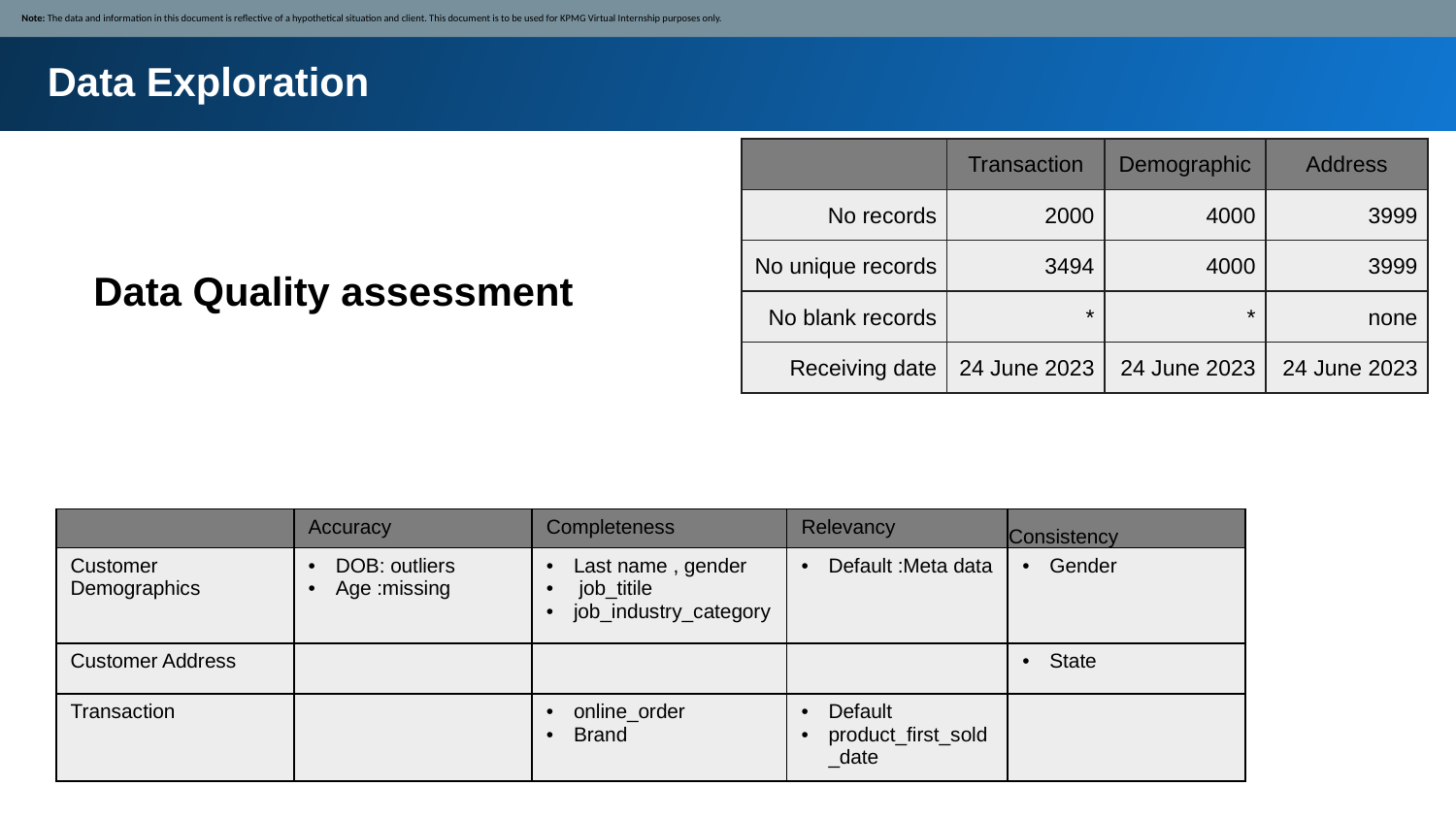

Note: The data and information in this document is reflective of a hypothetical situation and client. This document is to be used for KPMG Virtual Internship purposes only.
Data Exploration
|  | Transaction | Demographic | Address |
| --- | --- | --- | --- |
| No records | 2000 | 4000 | 3999 |
| No unique records | 3494 | 4000 | 3999 |
| No blank records | \* | \* | none |
| Receiving date | 24 June 2023 | 24 June 2023 | 24 June 2023 |
Data Quality assessment
|  | Accuracy | Completeness | Relevancy | Consistency |
| --- | --- | --- | --- | --- |
| Customer Demographics | DOB: outliers Age :missing | Last name , gender job\_titile job\_industry\_category | Default :Meta data | Gender |
| Customer Address |  |  |  | State |
| Transaction |  | online\_order Brand | Default product\_first\_sold\_date |  |